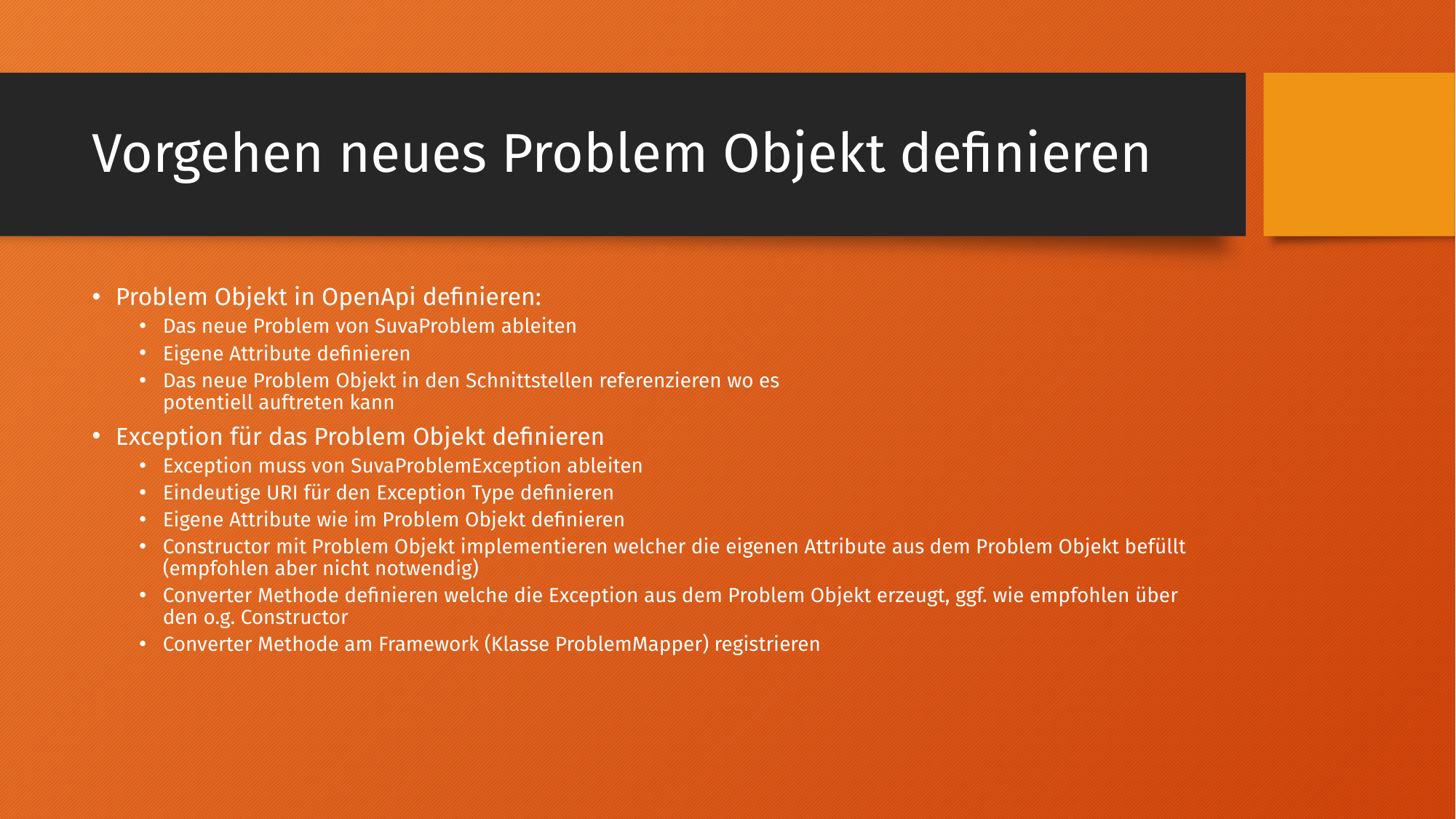

# Vorgehen neues Problem Objekt definieren
Problem Objekt in OpenApi definieren:
Das neue Problem von SuvaProblem ableiten
Eigene Attribute definieren
Das neue Problem Objekt in den Schnittstellen referenzieren wo es
potentiell auftreten kann
Exception für das Problem Objekt definieren
Exception muss von SuvaProblemException ableiten
Eindeutige URI für den Exception Type definieren
Eigene Attribute wie im Problem Objekt definieren
Constructor mit Problem Objekt implementieren welcher die eigenen Attribute aus dem Problem Objekt befüllt (empfohlen aber nicht notwendig)
Converter Methode definieren welche die Exception aus dem Problem Objekt erzeugt, ggf. wie empfohlen über den o.g. Constructor
Converter Methode am Framework (Klasse ProblemMapper) registrieren